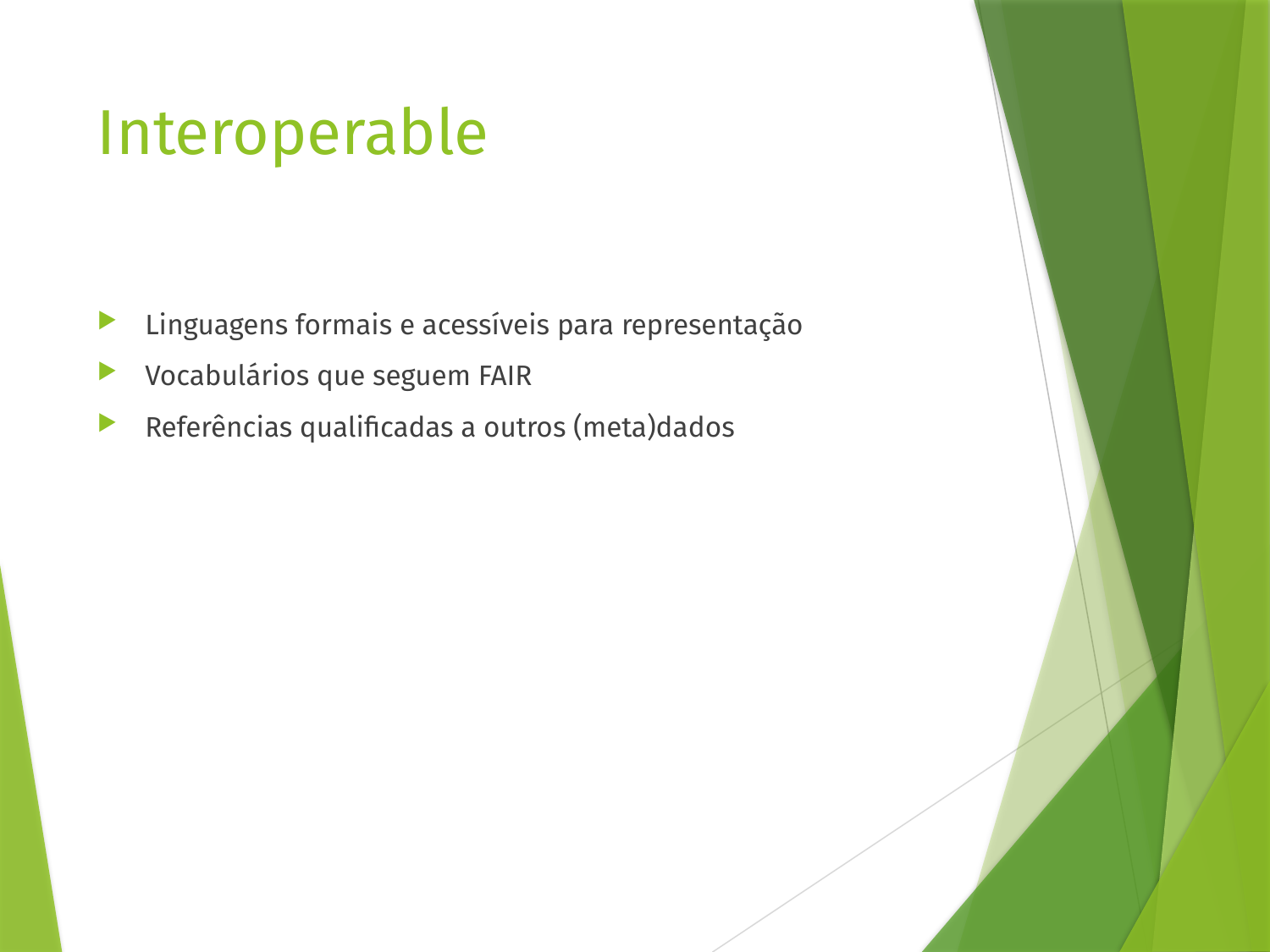

# Interoperable
Linguagens formais e acessíveis para representação
Vocabulários que seguem FAIR
Referências qualificadas a outros (meta)dados